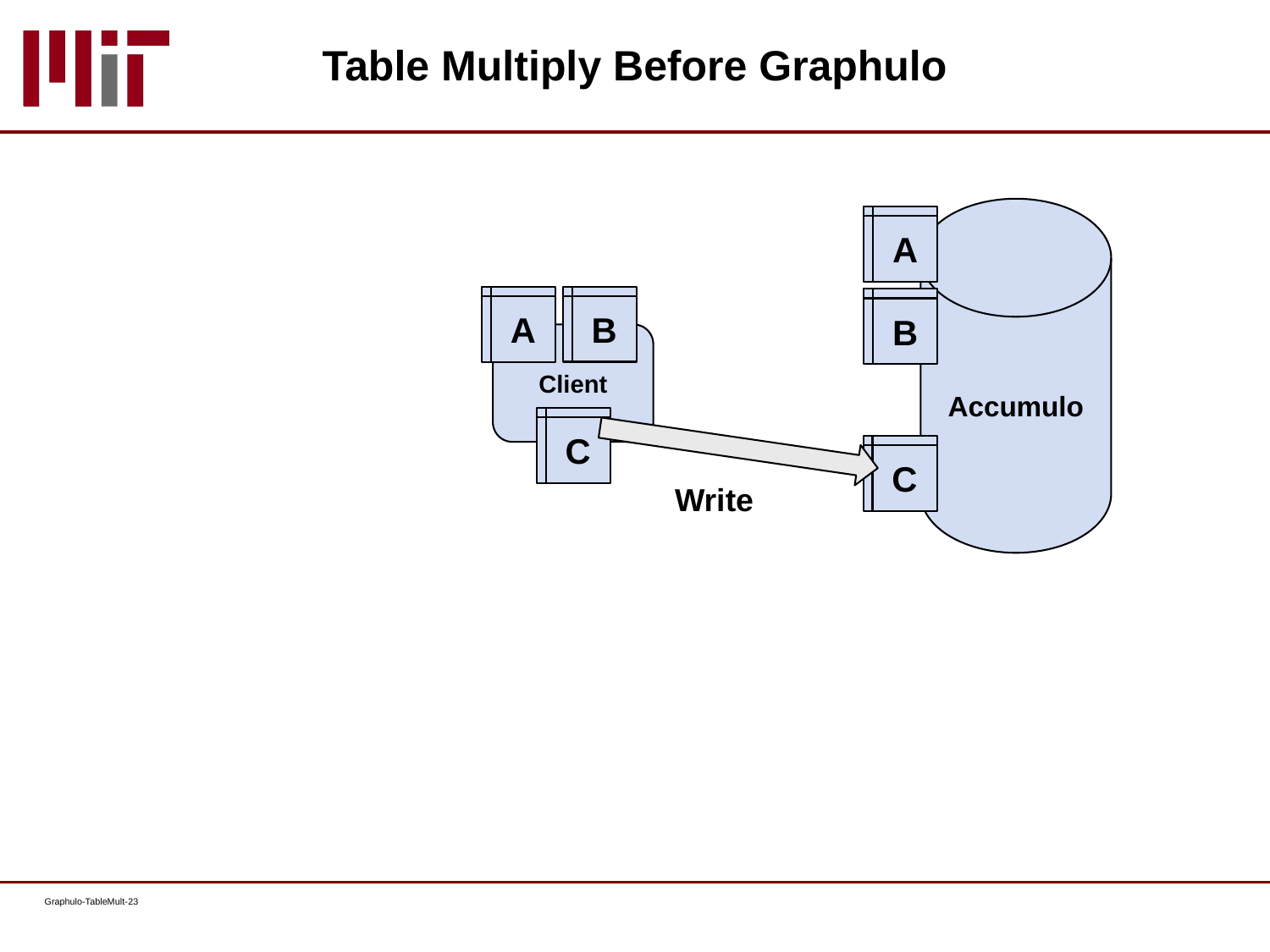

# Table Multiply Before Graphulo
Accumulo
A
B
A
B
Client
C

C
Write